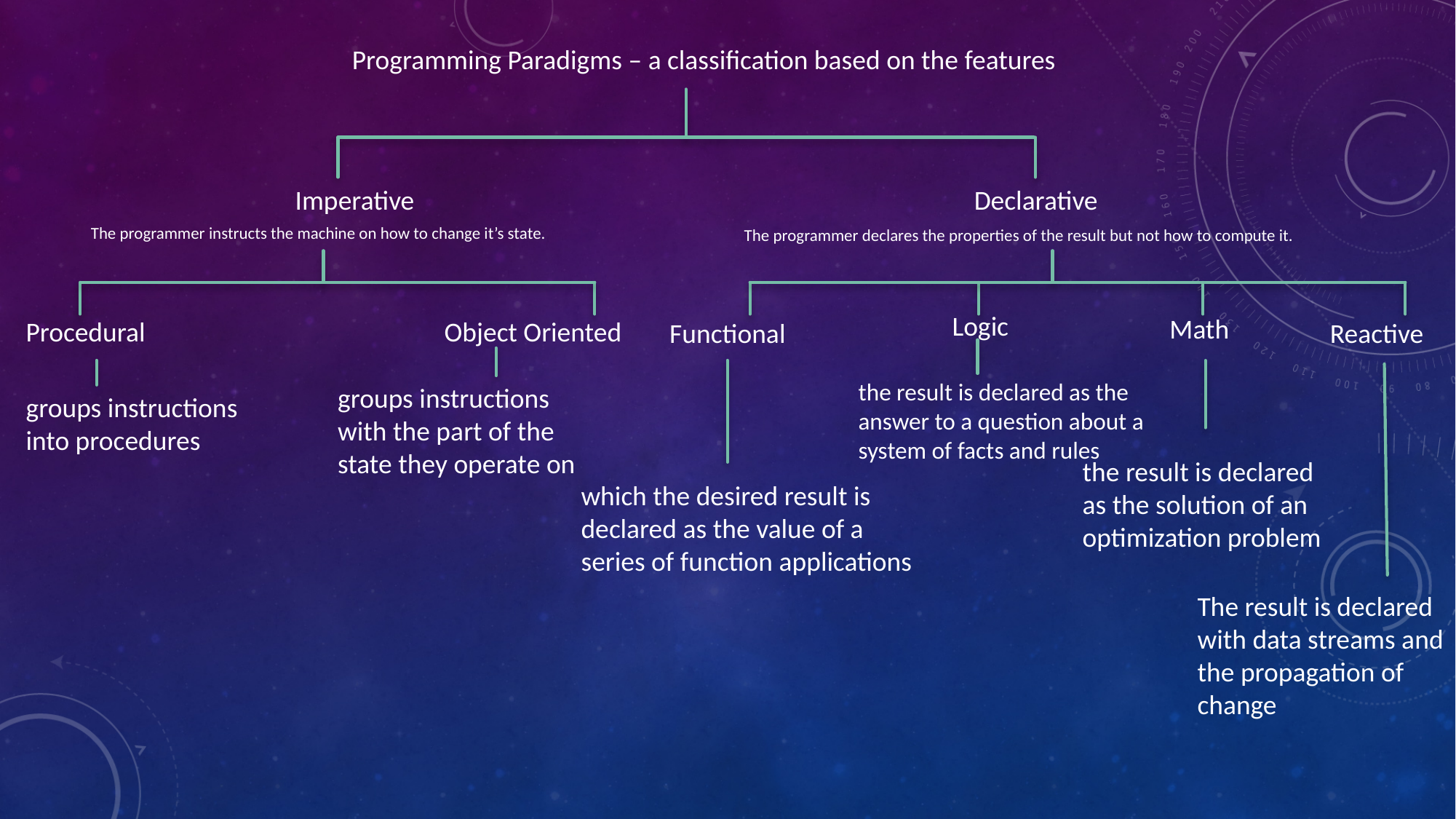

Programming Paradigms – a classification based on the features
Imperative
Declarative
The programmer instructs the machine on how to change it’s state.

The programmer declares the properties of the result but not how to compute it.
Logic
Math
Procedural
Object Oriented
Functional
Reactive
the result is declared as the answer to a question about a system of facts and rules
groups instructions with the part of the state they operate on
groups instructions into procedures
the result is declared as the solution of an optimization problem
which the desired result is declared as the value of a series of function applications
The result is declared with data streams and the propagation of change